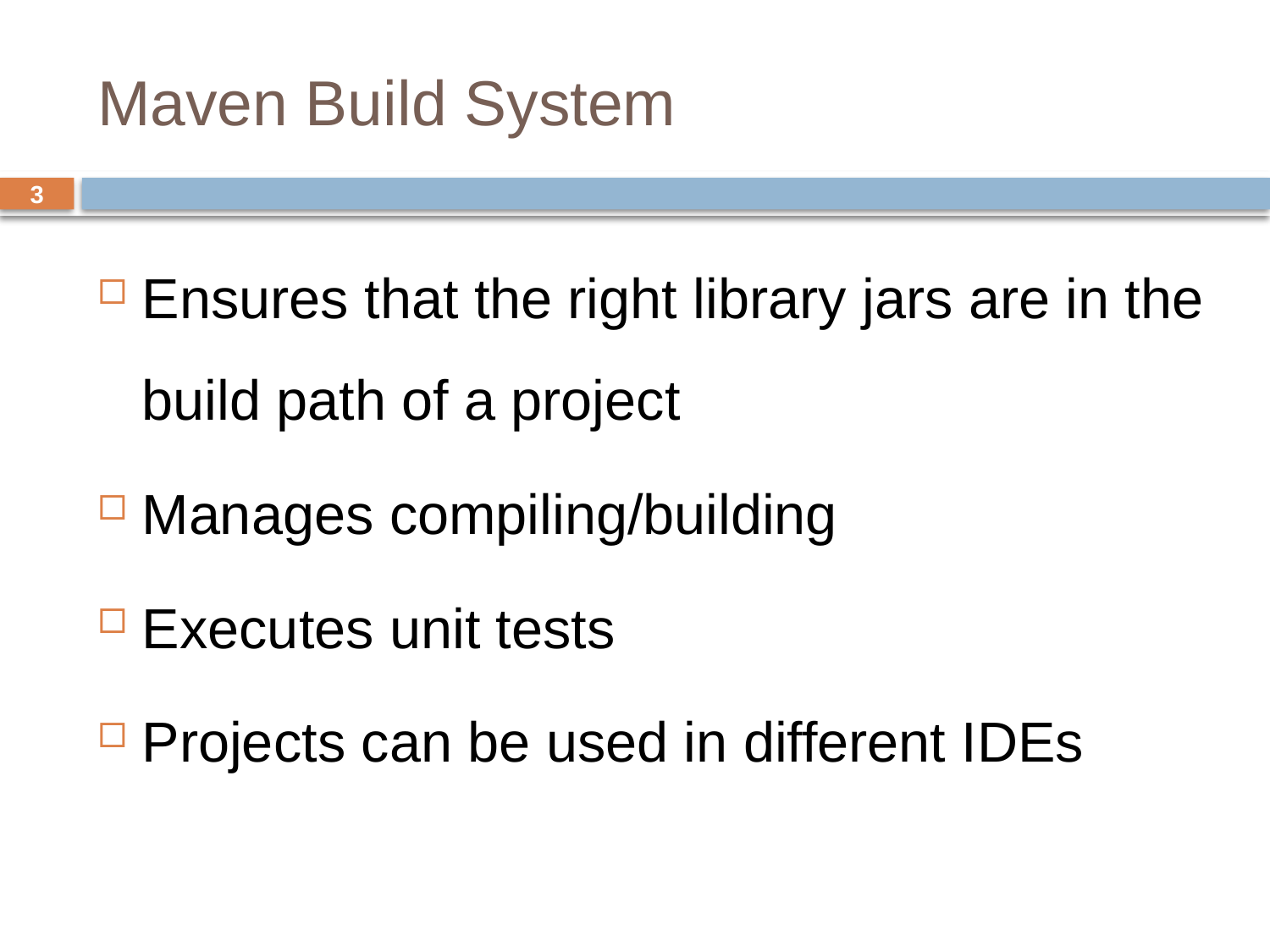

# Maven Build System
3
Ensures that the right library jars are in the build path of a project
Manages compiling/building
Executes unit tests
Projects can be used in different IDEs